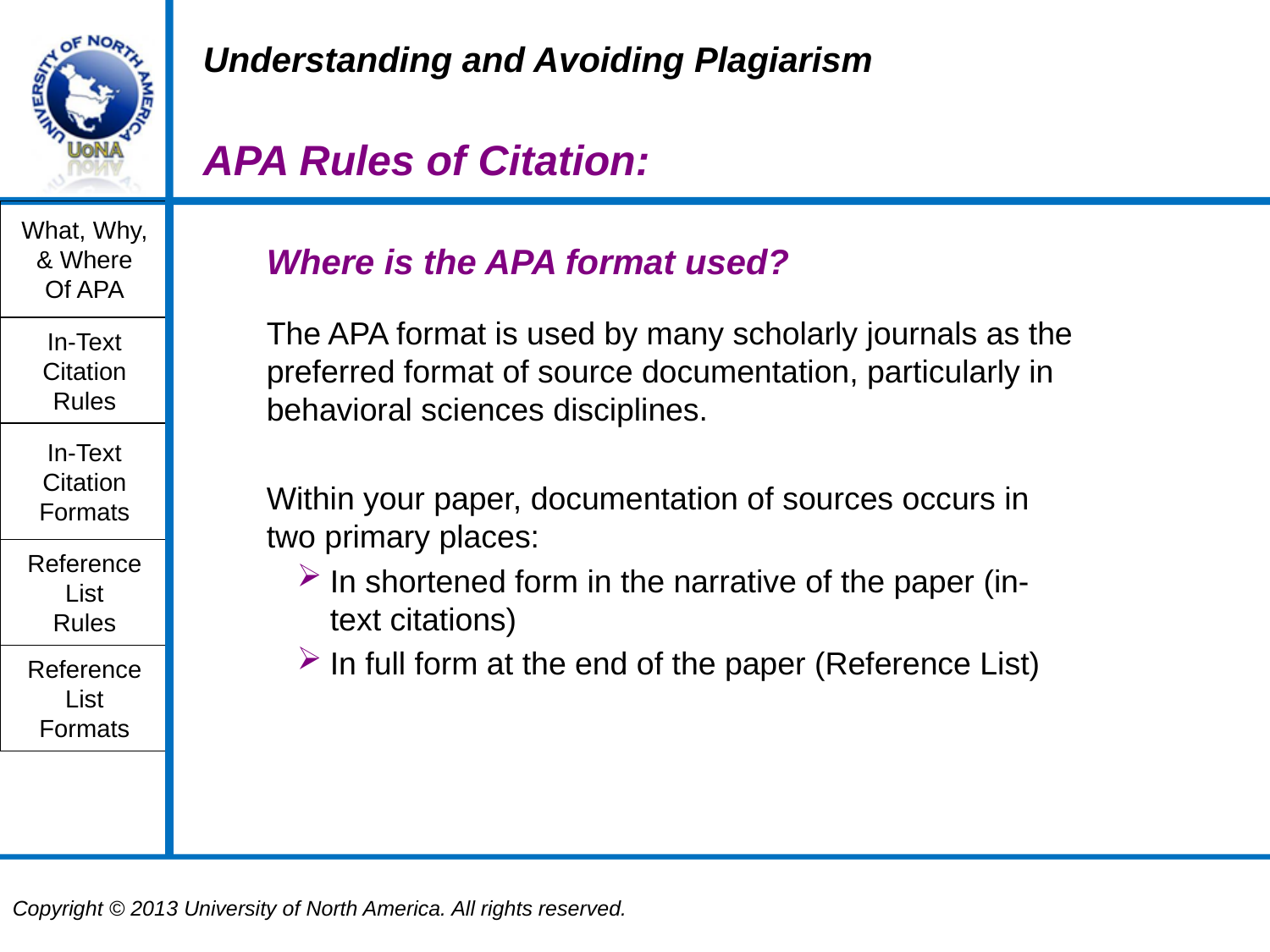

Understanding and Avoiding Plagiarism
APA Rules of Citation:
What, Why,
& Where
Of APA
Where is the APA format used?
The APA format is used by many scholarly journals as the preferred format of source documentation, particularly in behavioral sciences disciplines.

Within your paper, documentation of sources occurs in two primary places:
In shortened form in the narrative of the paper (in-text citations)
In full form at the end of the paper (Reference List)
In-Text
Citation
Rules
In-Text
Citation
Formats
Reference
List
Rules
Reference
List
Formats